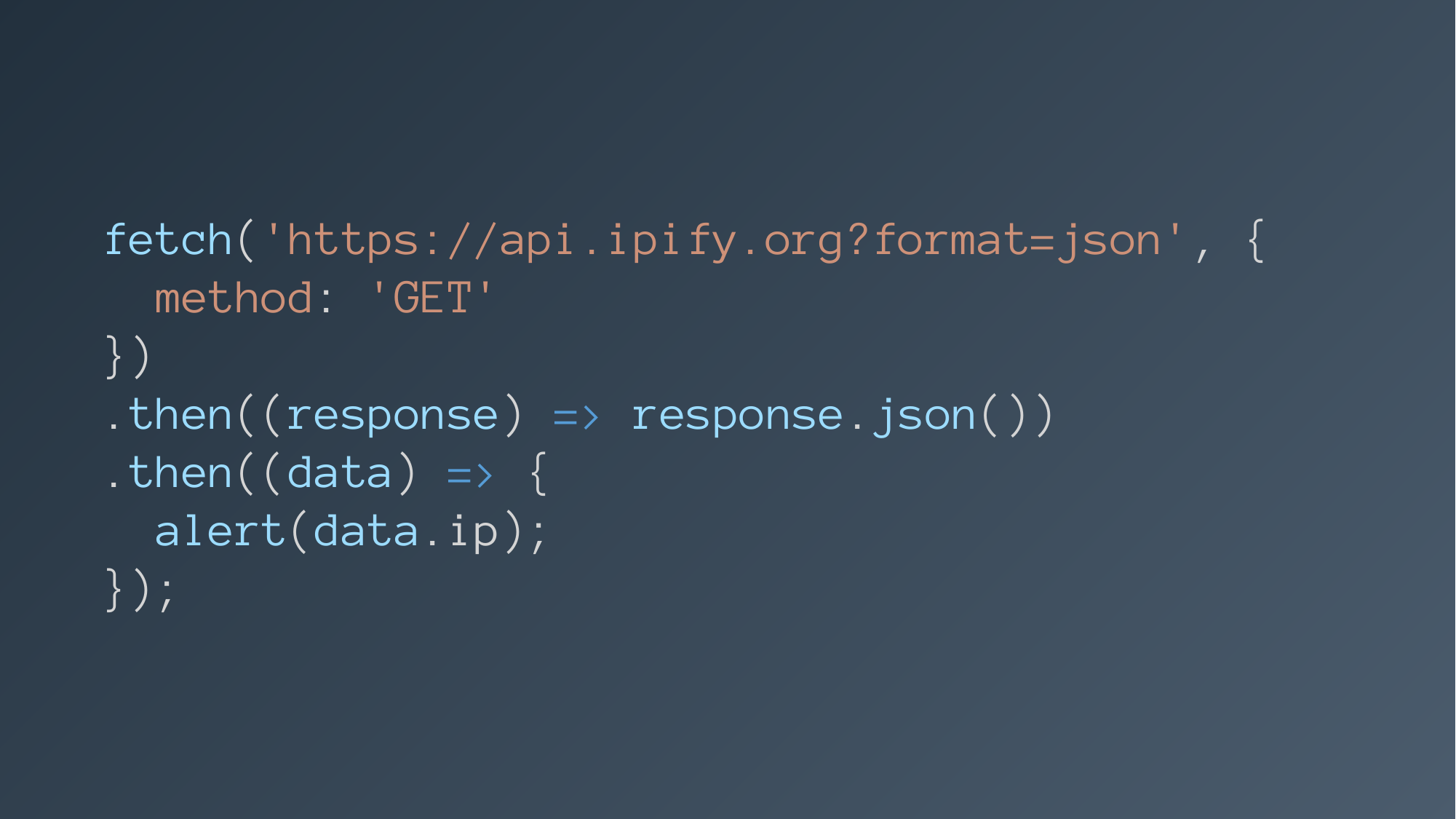

fetch('https://api.ipify.org?format=json', {
  method: 'GET'
})
.then((response) => response.json())
.then((data) => {
  alert(data.ip);
});